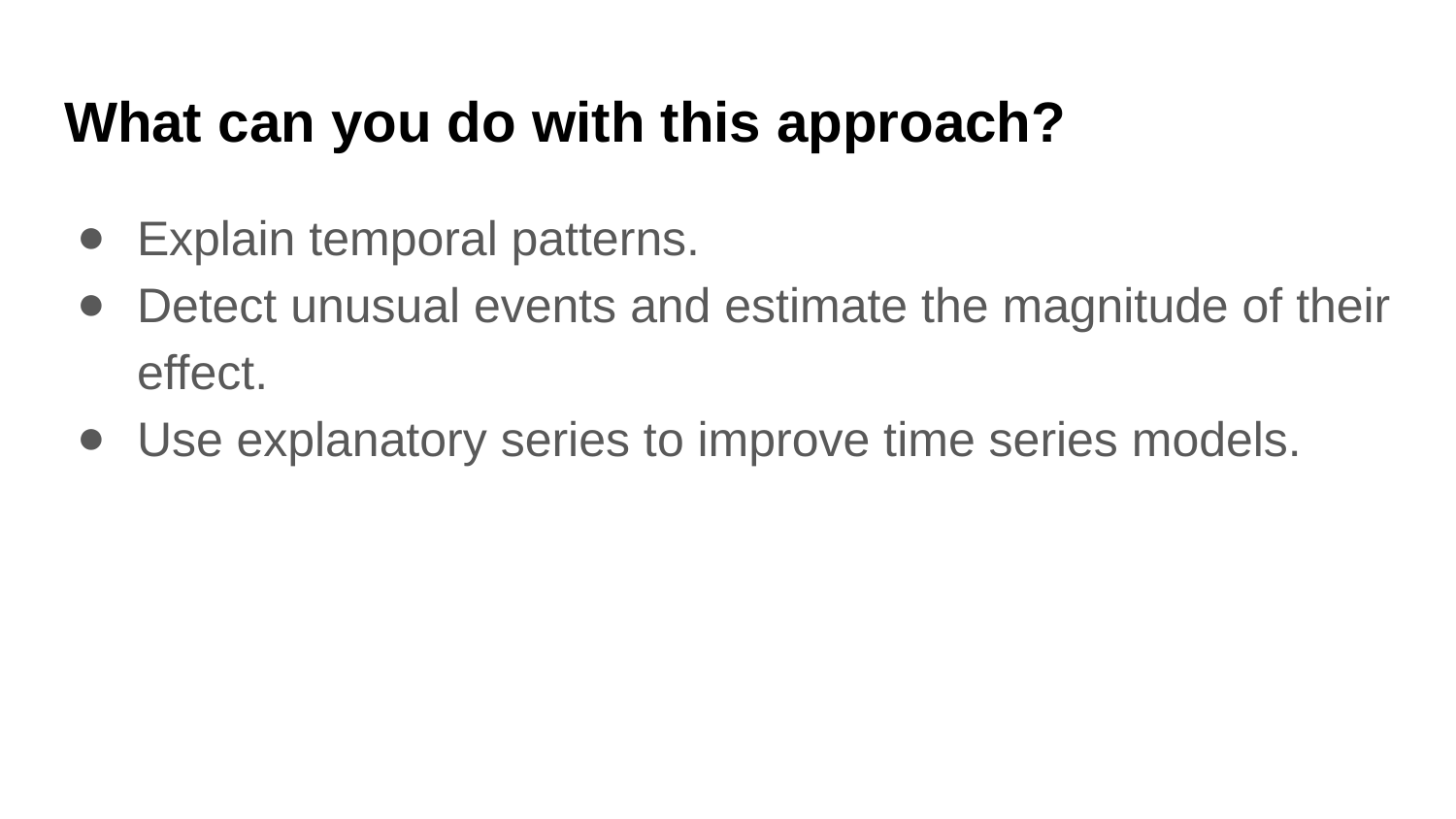

# What can you do with this approach?
Explain temporal patterns.
Detect unusual events and estimate the magnitude of their effect.
Use explanatory series to improve time series models.